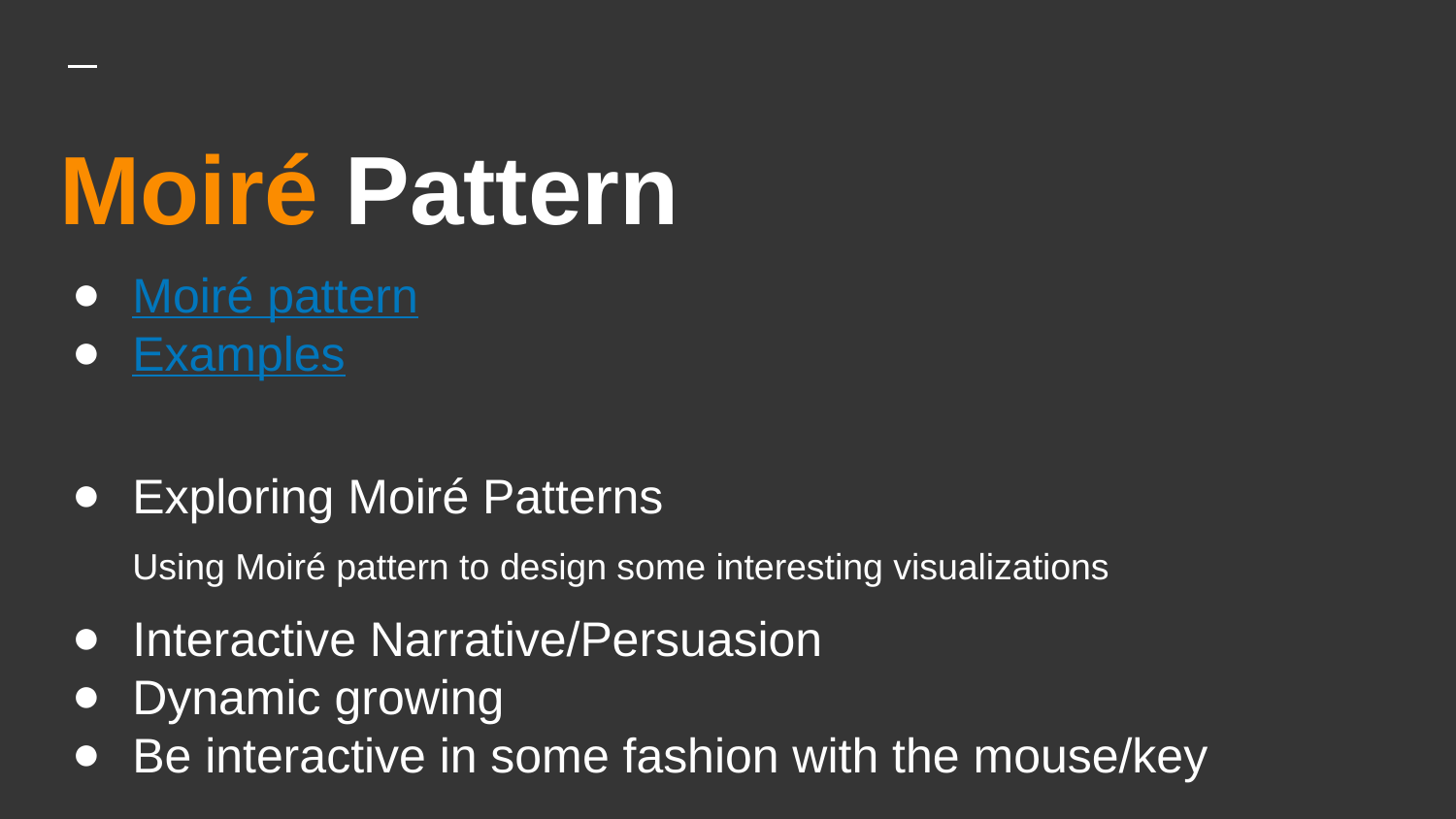

# Moiré Pattern
Moiré pattern
Examples

Exploring Moiré Patterns
Using Moiré pattern to design some interesting visualizations
Interactive Narrative/Persuasion
Dynamic growing
Be interactive in some fashion with the mouse/key